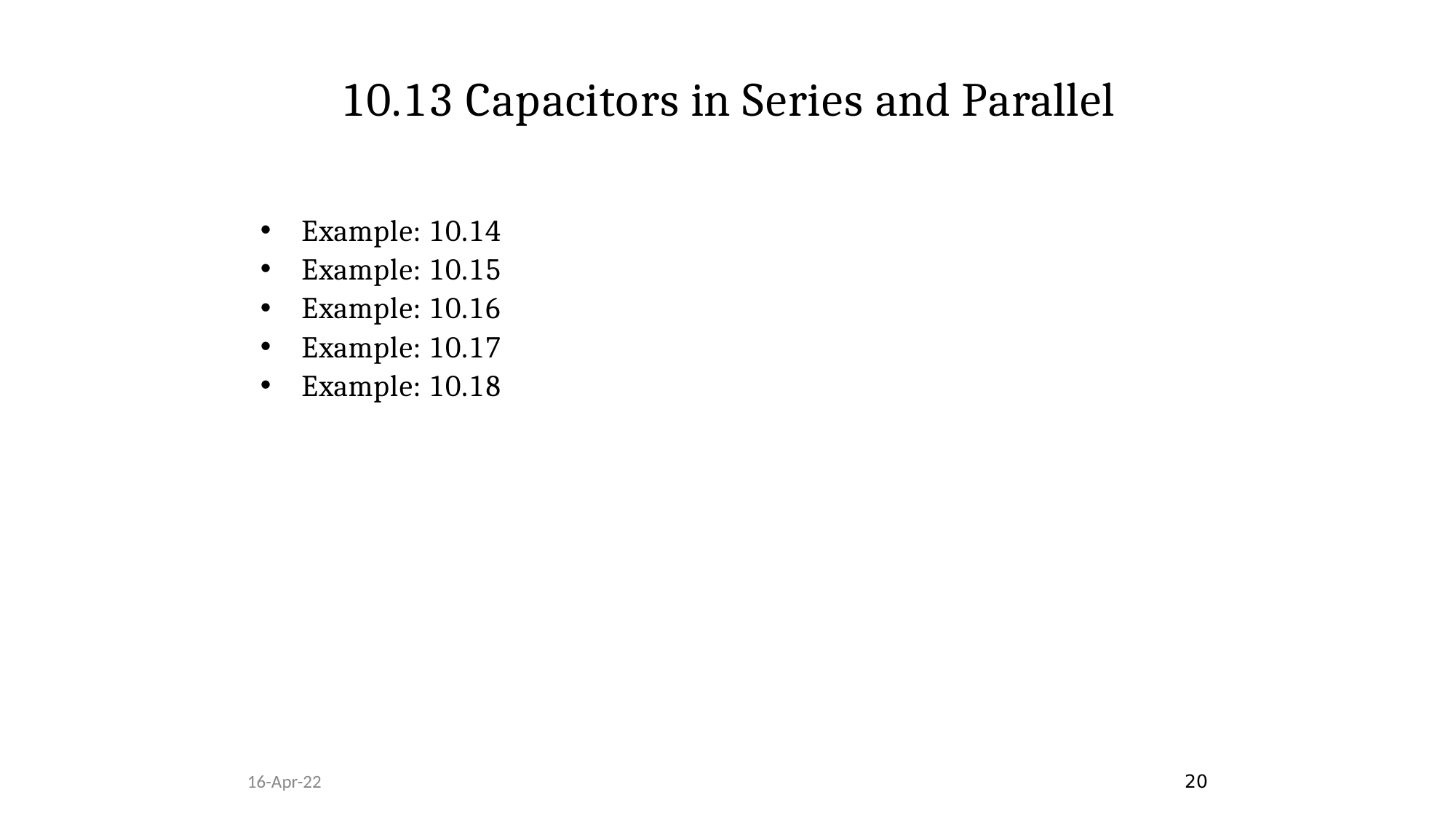

# 10.13 Capacitors in Series and Parallel
Example: 10.14
Example: 10.15
Example: 10.16
Example: 10.17
Example: 10.18

16-Apr-22
20